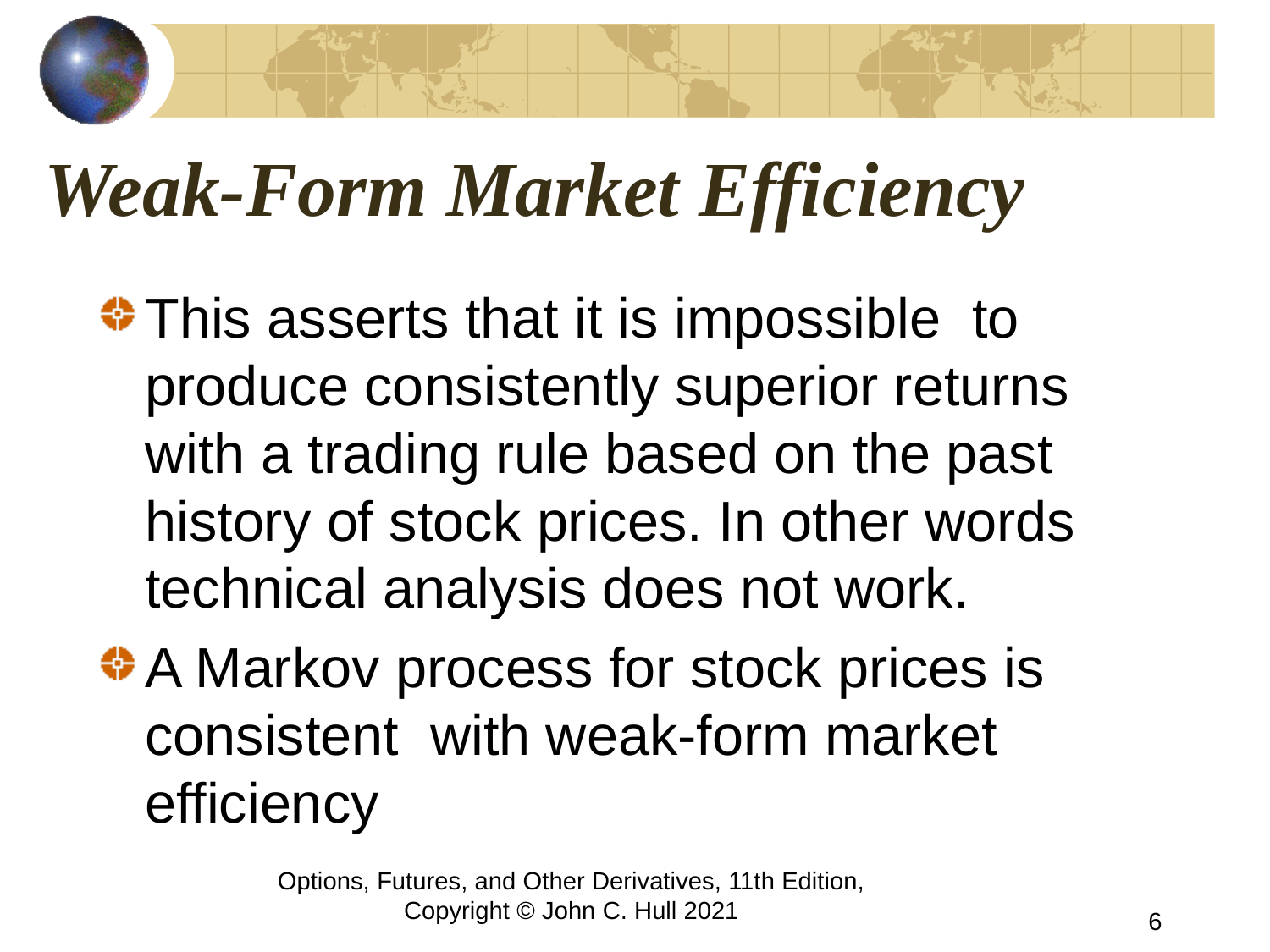

# Weak-Form Market Efficiency
This asserts that it is impossible  to produce consistently superior returns with a trading rule based on the past history of stock prices. In other words technical analysis does not work.
A Markov process for stock prices is consistent  with weak-form market efficiency
Options, Futures, and Other Derivatives, 11th Edition, Copyright © John C. Hull 2021
6